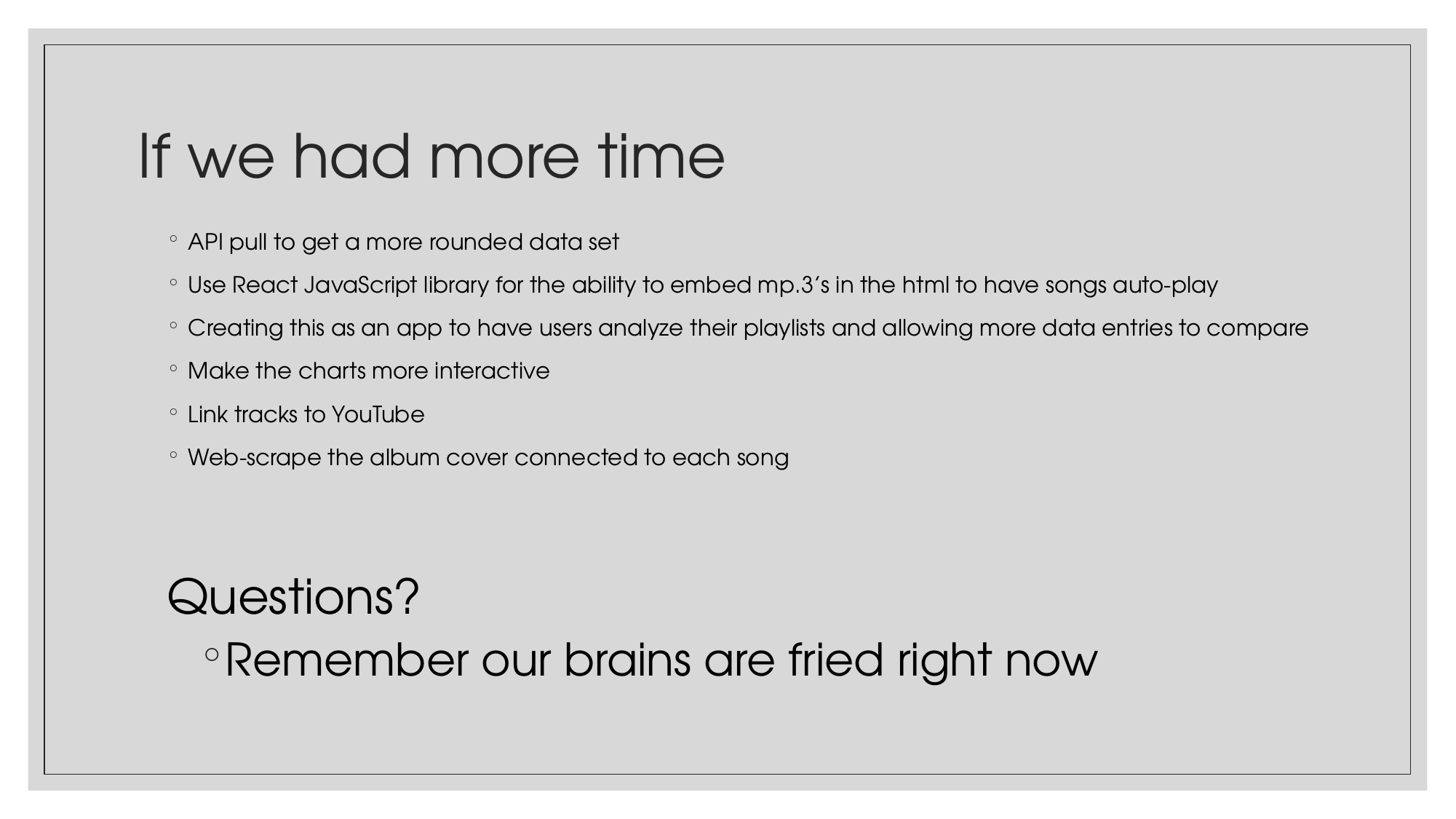

# If we had more time
API pull to get a more rounded data set
Use React JavaScript library for the ability to embed mp.3’s in the html to have songs auto-play
Creating this as an app to have users analyze their playlists and allowing more data entries to compare
Make the charts more interactive
Link tracks to YouTube
Web-scrape the album cover connected to each song

Questions?
Remember our brains are fried right now